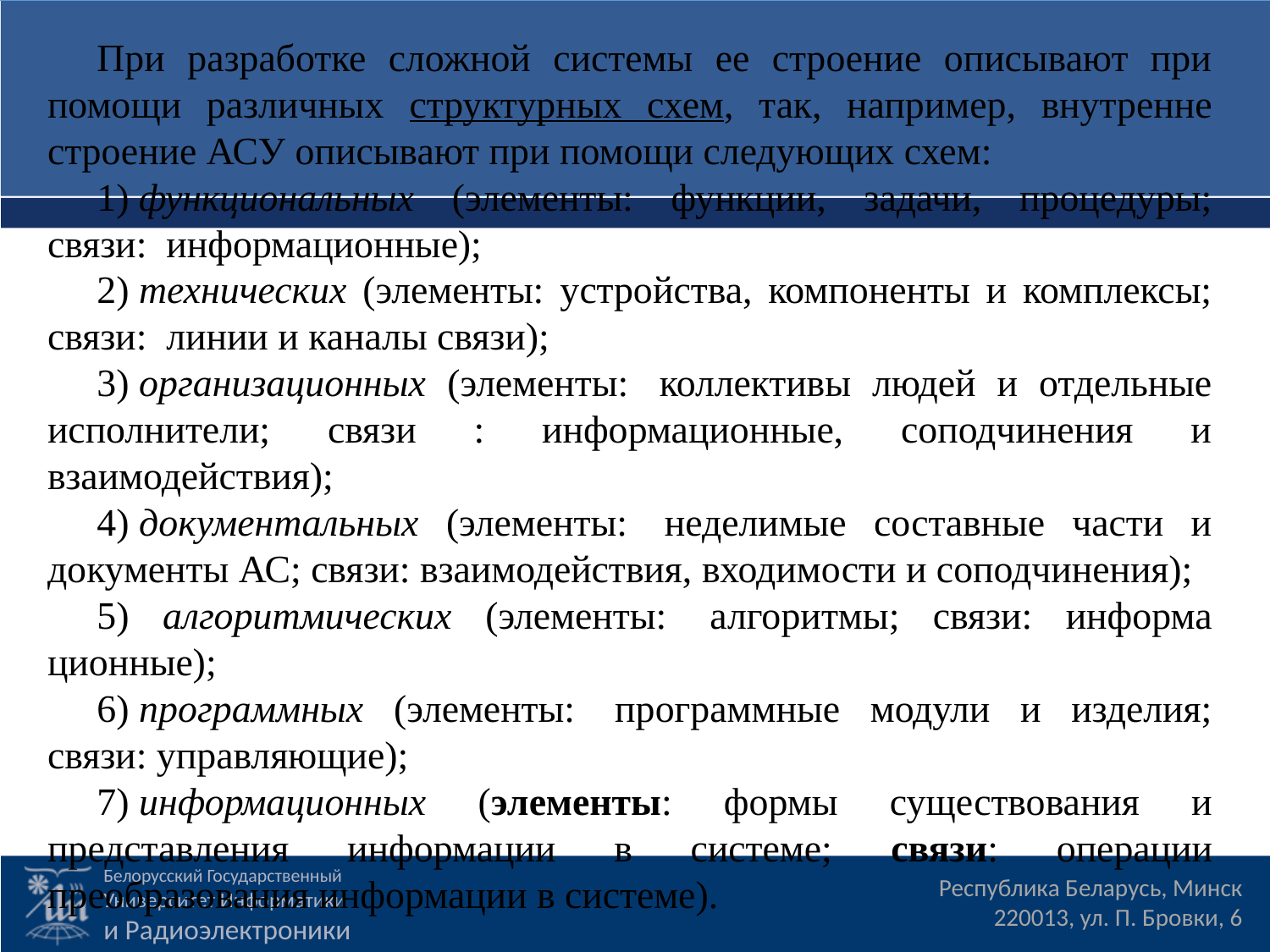

При разработке сложной системы ее строение описывают при помощи различных структурных схем, так, например, внутренне строение АСУ описывают при помощи следующих схем:
1) функциональных (элементы: функции, задачи, процедуры; связи:  информационные);
2) технических (элементы: устройства, компоненты и комплексы; связи:  линии и каналы связи);
3) организационных (элементы:  коллективы людей и отдельные исполнители; связи : информационные, соподчинения и взаимодействия);
4) документальных (элементы:  неделимые составные части и документы АС; связи: взаимодействия, входимости и соподчинения);
5) алгоритмических (элементы:  алгоритмы; связи: информа­ционные);
6) программных (элементы:  программные модули и изделия; связи: управляющие);
7) информационных (элементы: формы существования и представления информации в системе; связи: операции преобразования информации в системе).